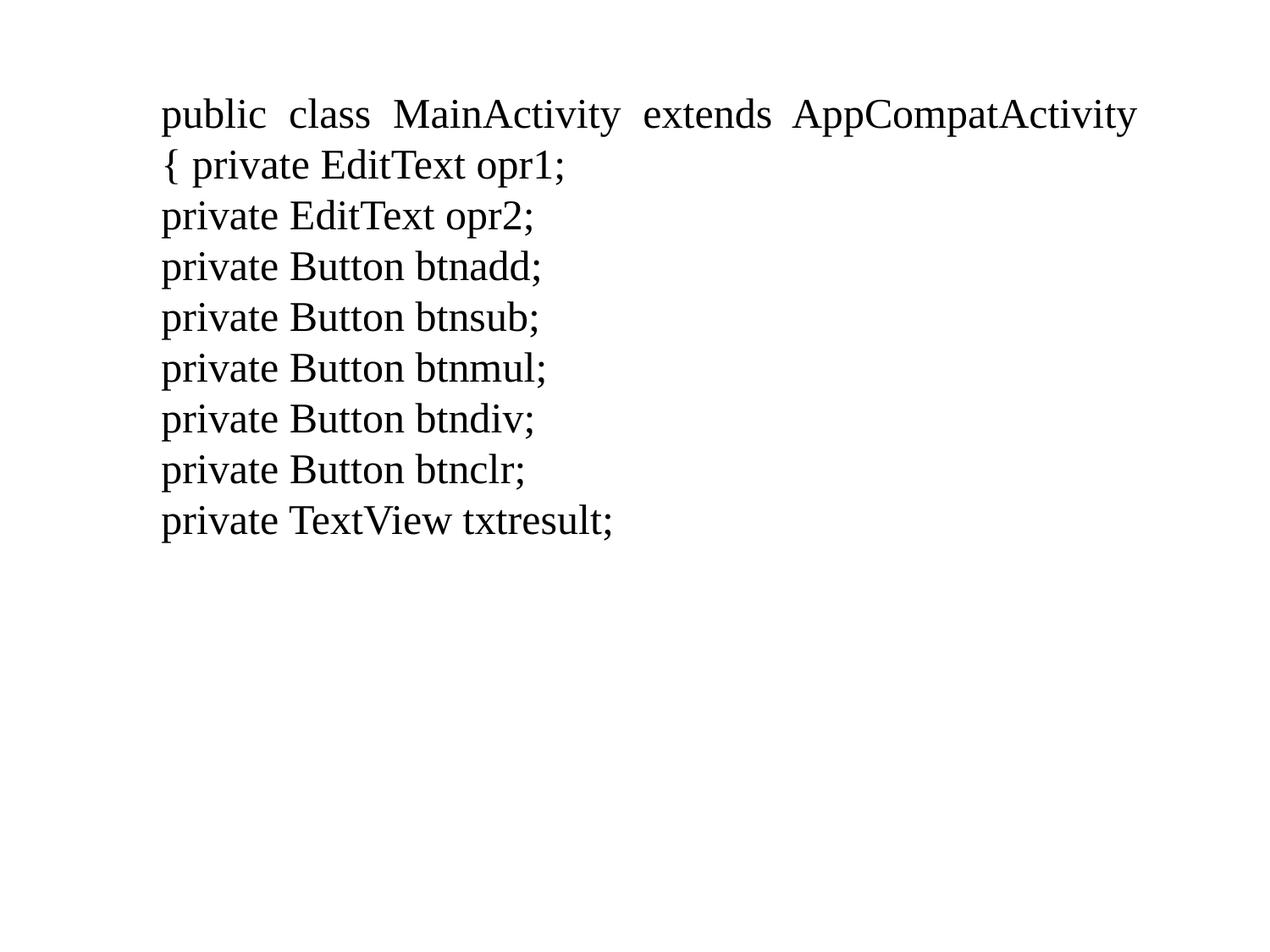

public class MainActivity extends AppCompatActivity { private EditText opr1;
private EditText opr2;
private Button btnadd;
private Button btnsub;
private Button btnmul;
private Button btndiv;
private Button btnclr;
private TextView txtresult;
#